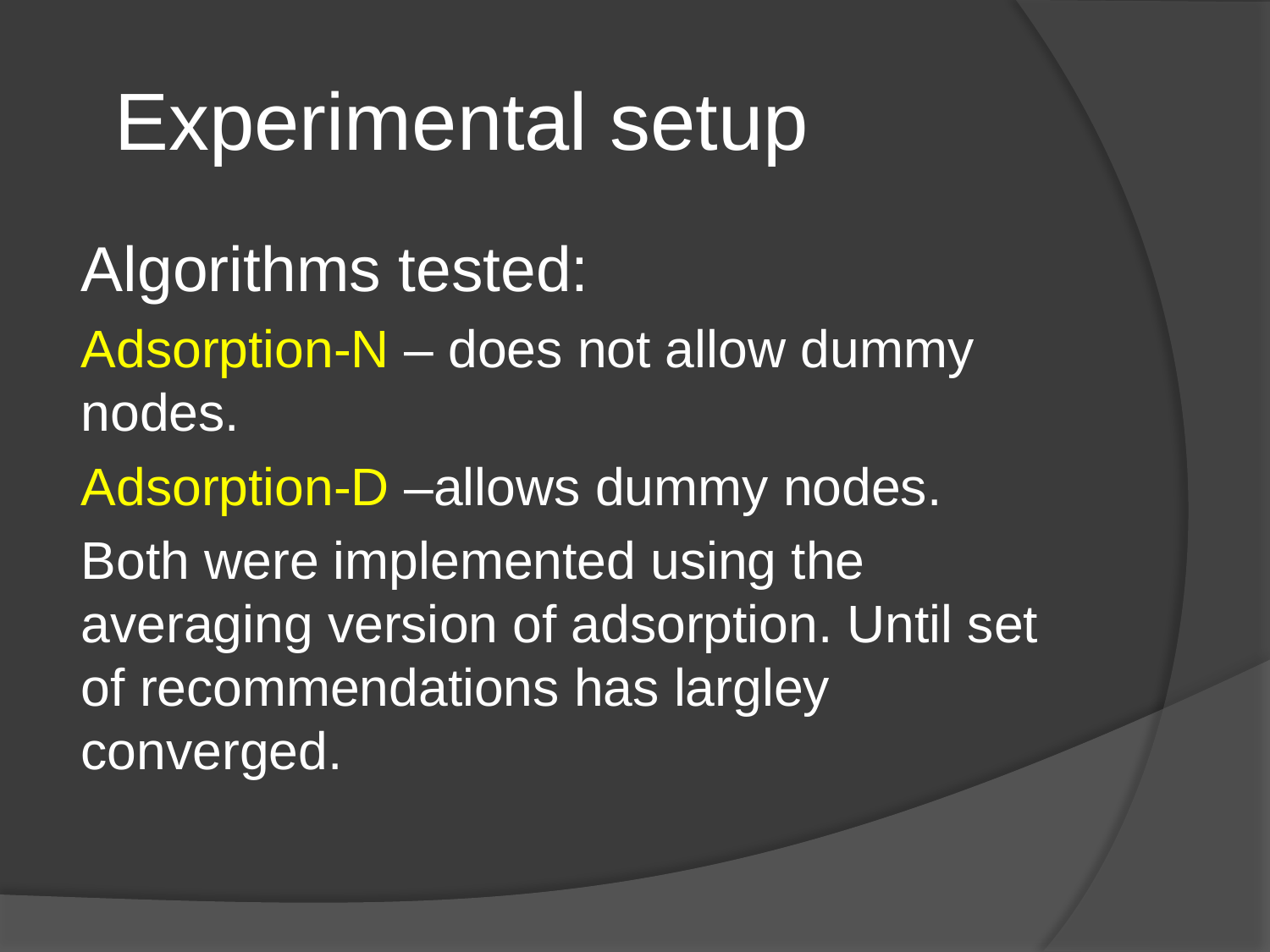

# Experimental setup
Algorithms tested:
Adsorption-N – does not allow dummy nodes.
Adsorption-D –allows dummy nodes.
Both were implemented using the averaging version of adsorption. Until set of recommendations has largley converged.